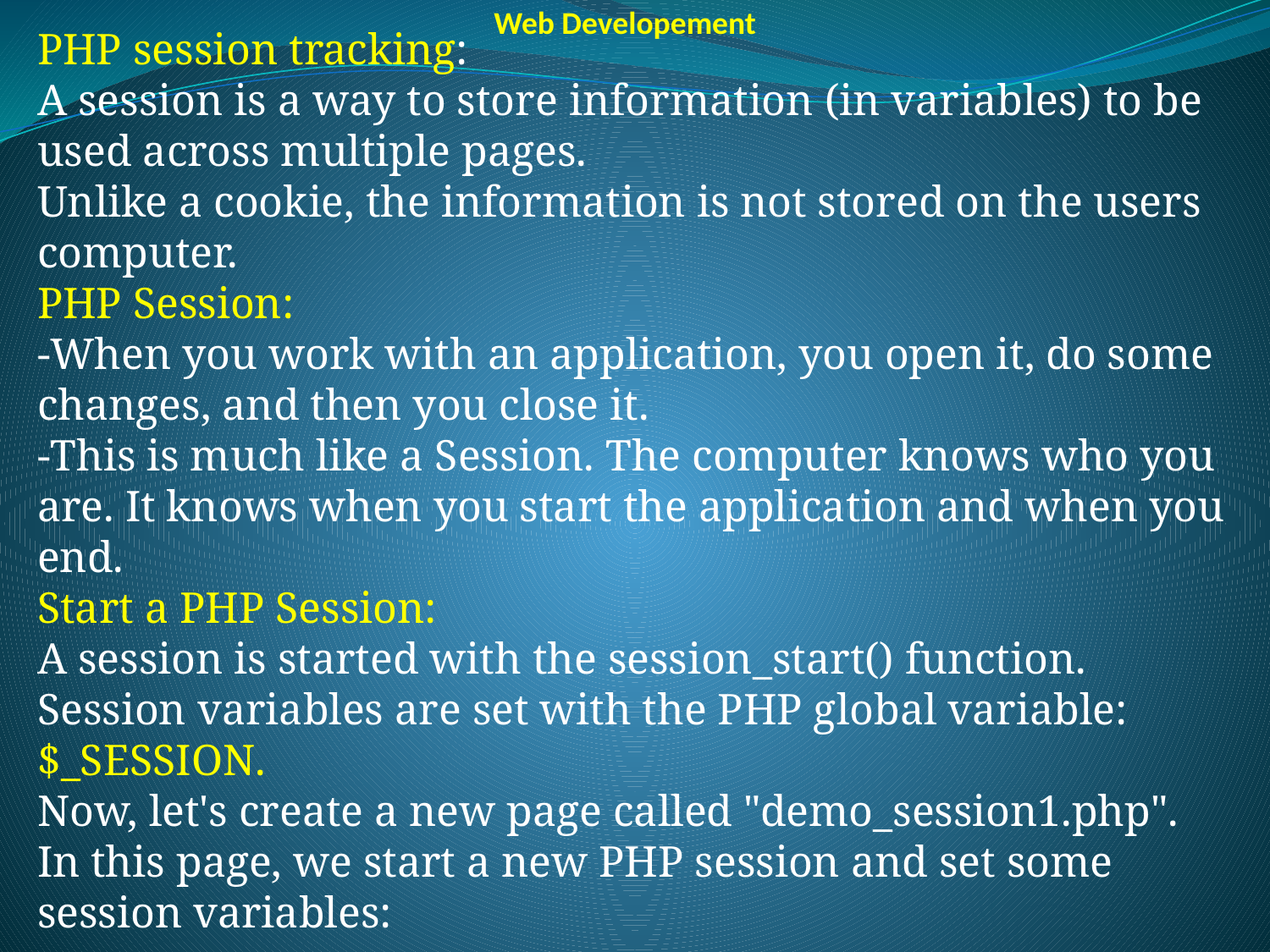

Web Developement
PHP session tracking:
A session is a way to store information (in variables) to be used across multiple pages.
Unlike a cookie, the information is not stored on the users computer.
PHP Session:
-When you work with an application, you open it, do some changes, and then you close it.
-This is much like a Session. The computer knows who you are. It knows when you start the application and when you end.
Start a PHP Session:
A session is started with the session_start() function.
Session variables are set with the PHP global variable: $_SESSION.
Now, let's create a new page called "demo_session1.php". In this page, we start a new PHP session and set some session variables: